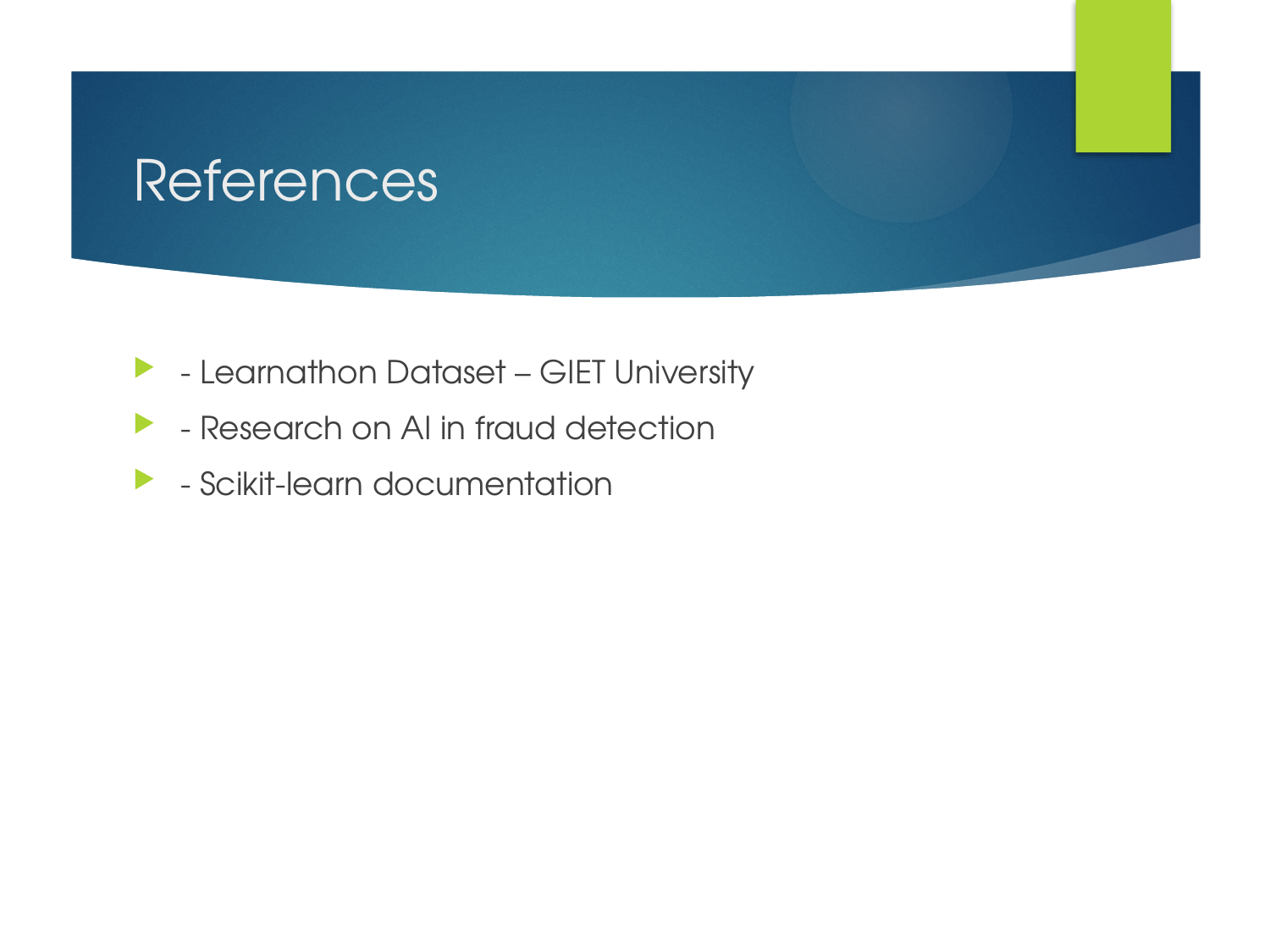

# References
- Learnathon Dataset – GIET University
- Research on AI in fraud detection
- Scikit-learn documentation